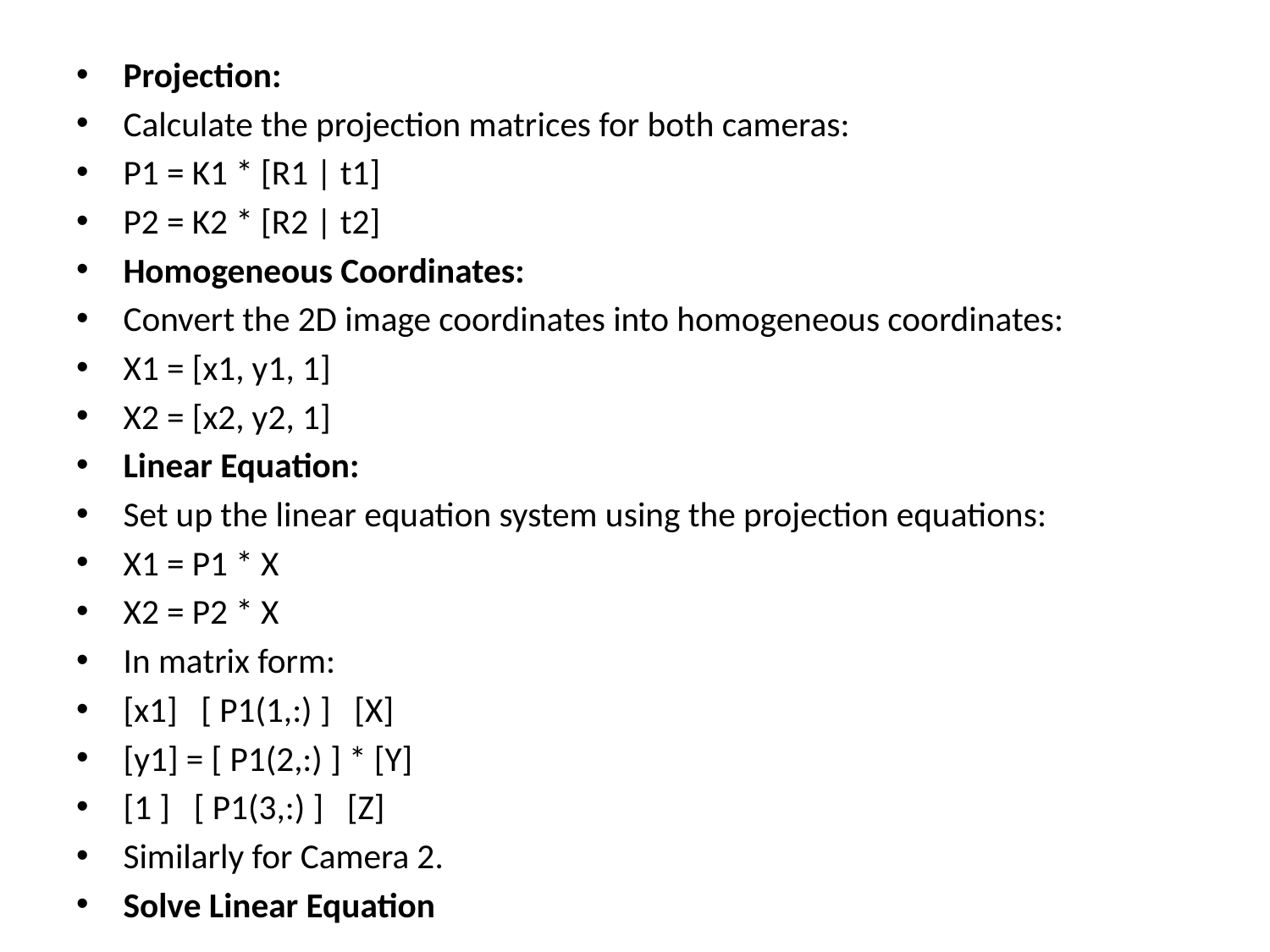

Projection:
Calculate the projection matrices for both cameras:
P1 = K1 * [R1 | t1]
P2 = K2 * [R2 | t2]
Homogeneous Coordinates:
Convert the 2D image coordinates into homogeneous coordinates:
X1 = [x1, y1, 1]
X2 = [x2, y2, 1]
Linear Equation:
Set up the linear equation system using the projection equations:
X1 = P1 * X
X2 = P2 * X
In matrix form:
[x1]   [ P1(1,:) ]   [X]
[y1] = [ P1(2,:) ] * [Y]
[1 ]   [ P1(3,:) ]   [Z]
Similarly for Camera 2.
Solve Linear Equation